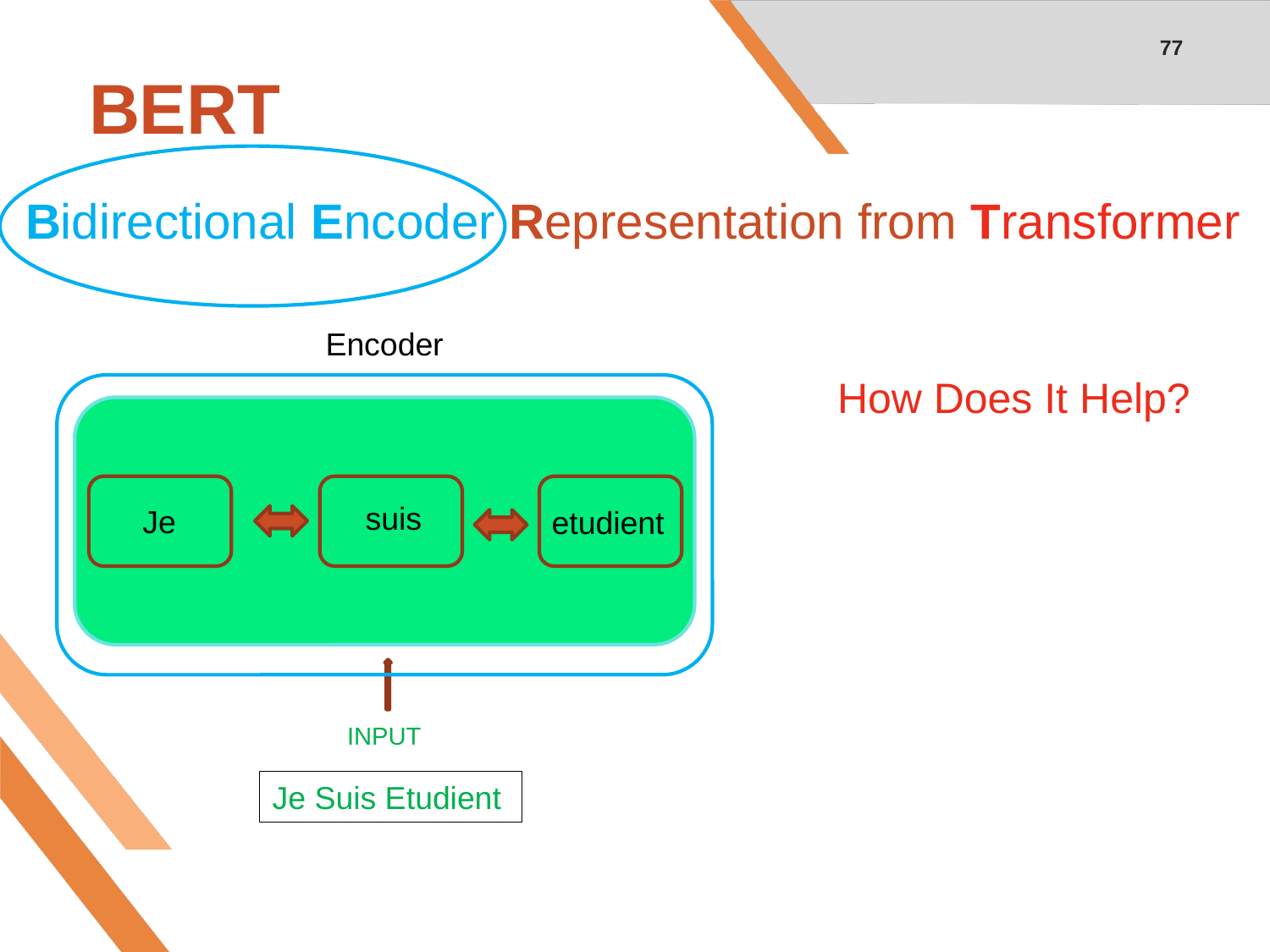

77
# BERT

Bidirectional Encoder Representation from Transformer

Encoder
How Does It Help?

suis
Je
etudient

INPUT
Je Suis Etudient